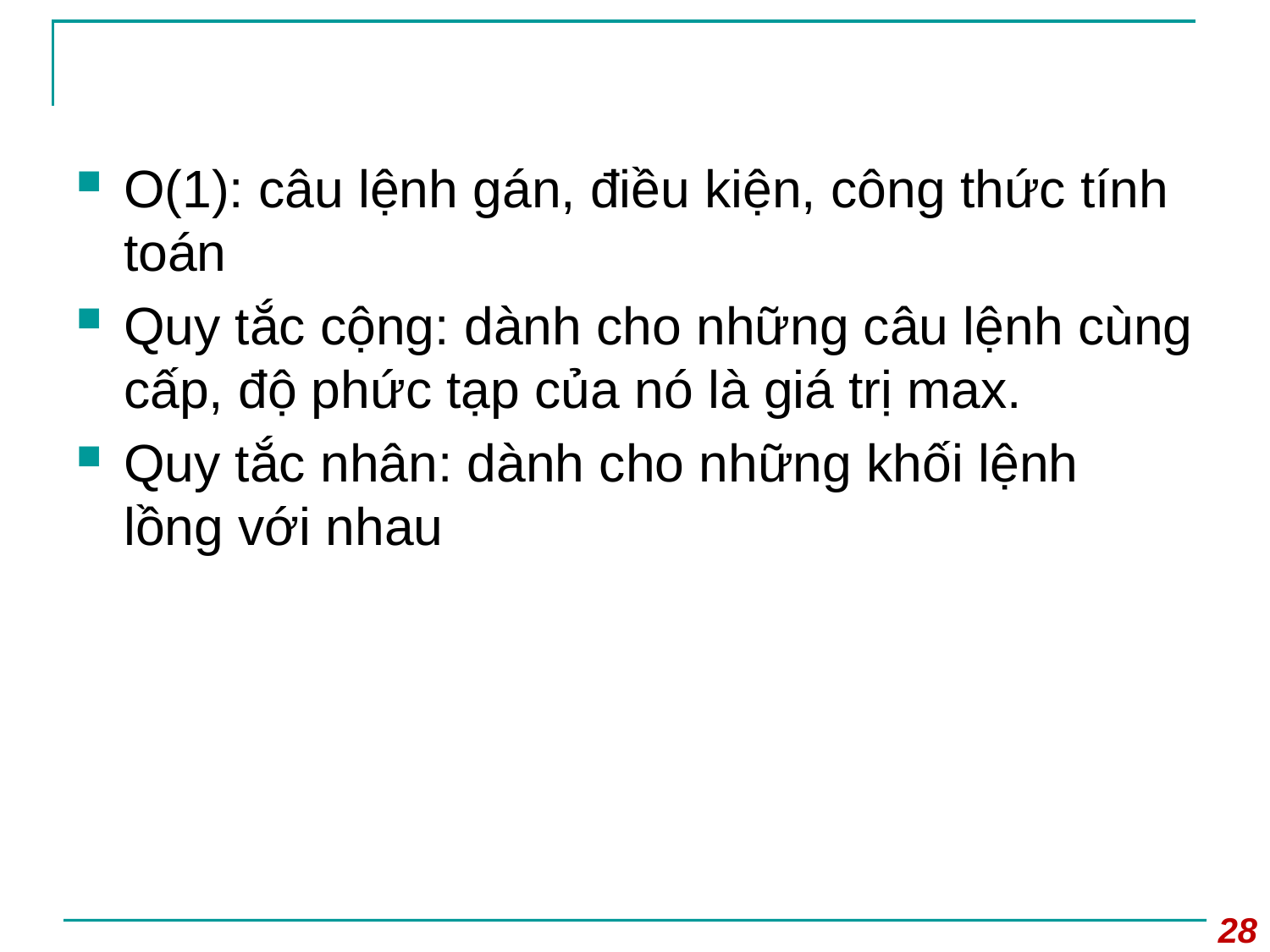

#
O(1): câu lệnh gán, điều kiện, công thức tính toán
Quy tắc cộng: dành cho những câu lệnh cùng cấp, độ phức tạp của nó là giá trị max.
Quy tắc nhân: dành cho những khối lệnh lồng với nhau
28